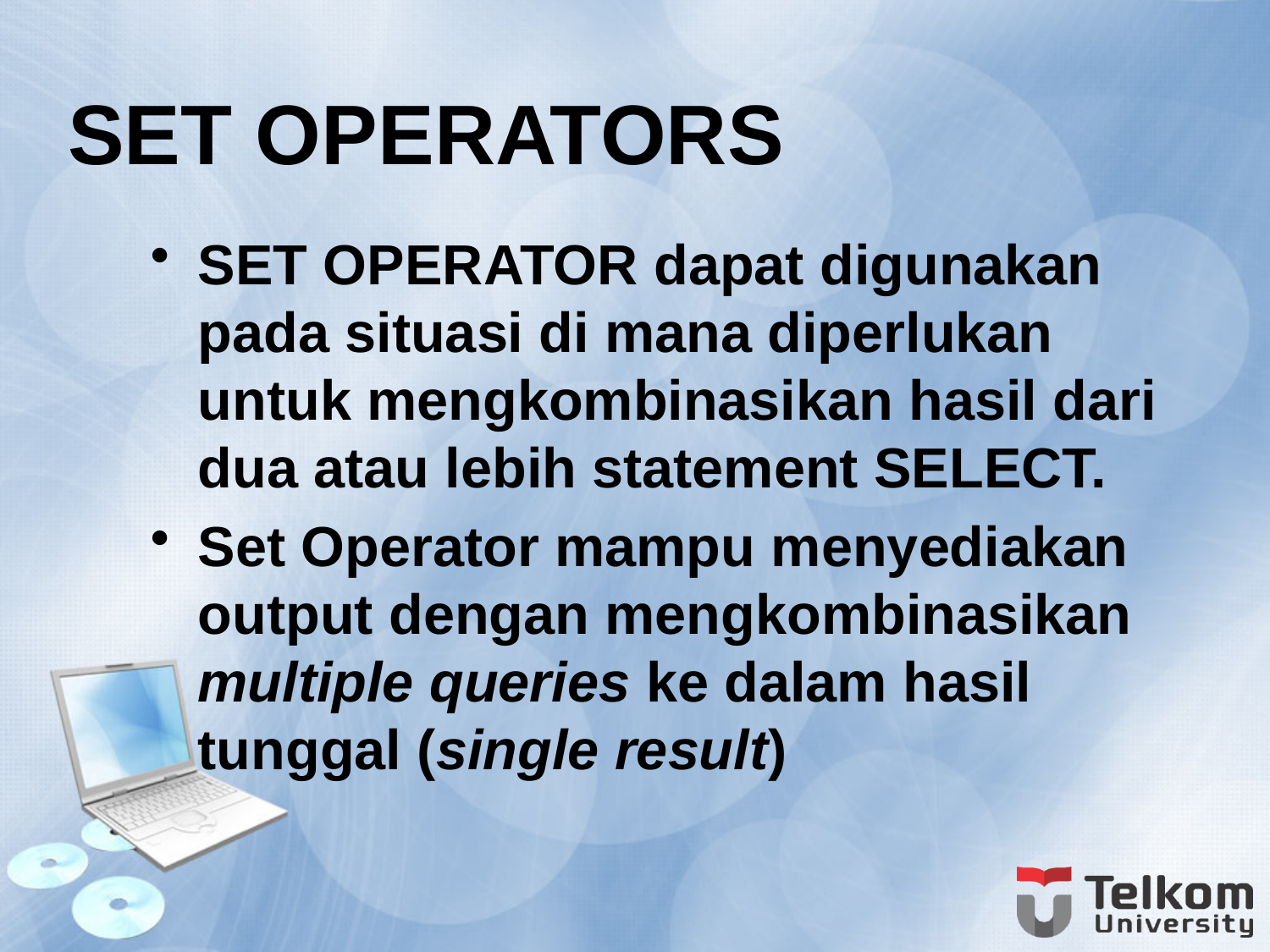

# SET OPERATORS
SET OPERATOR dapat digunakan pada situasi di mana diperlukan untuk mengkombinasikan hasil dari dua atau lebih statement SELECT.
Set Operator mampu menyediakan output dengan mengkombinasikan multiple queries ke dalam hasil tunggal (single result)